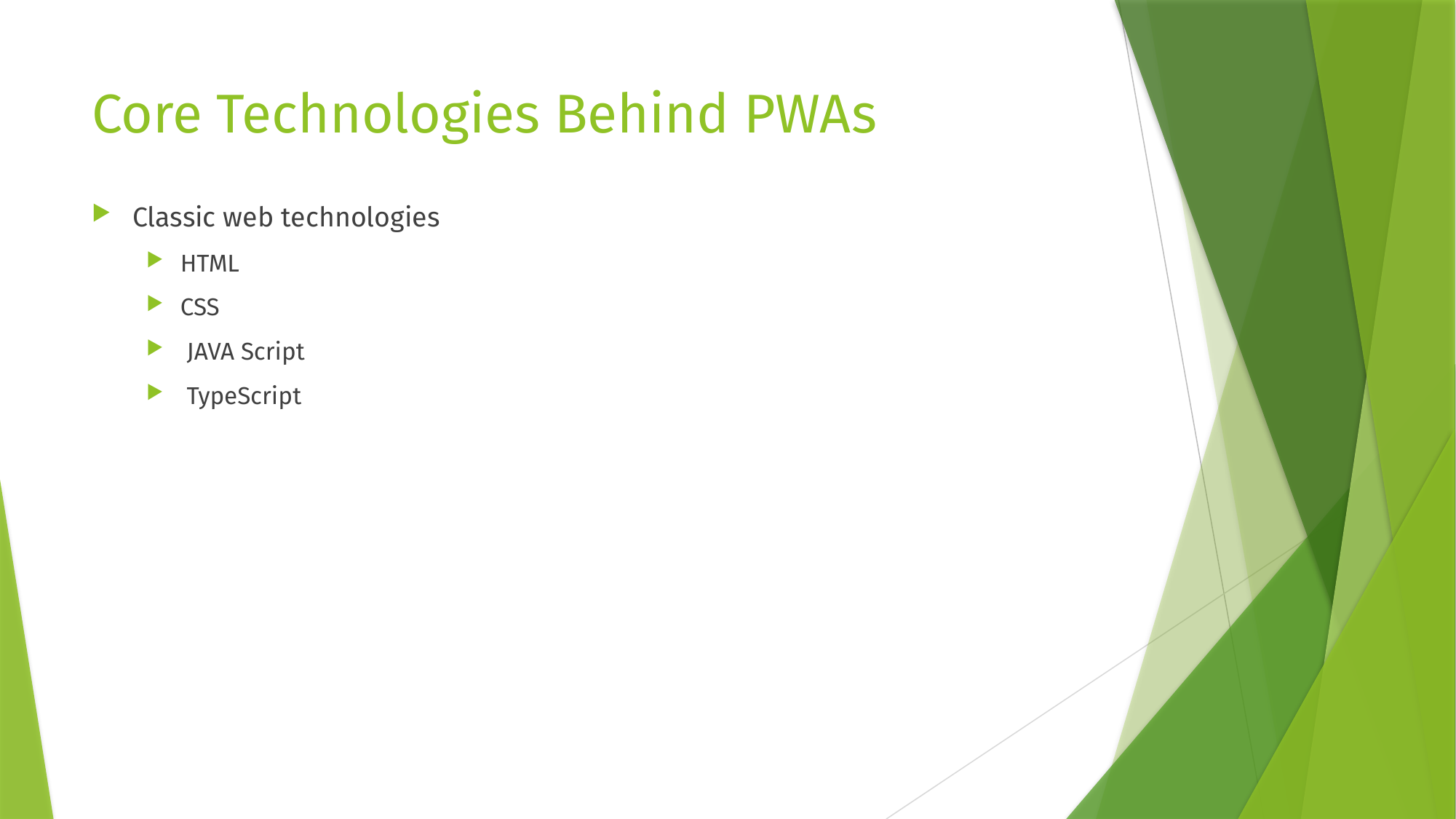

# Core Technologies Behind PWAs
Classic web technologies
HTML
CSS
 JAVA Script
 TypeScript